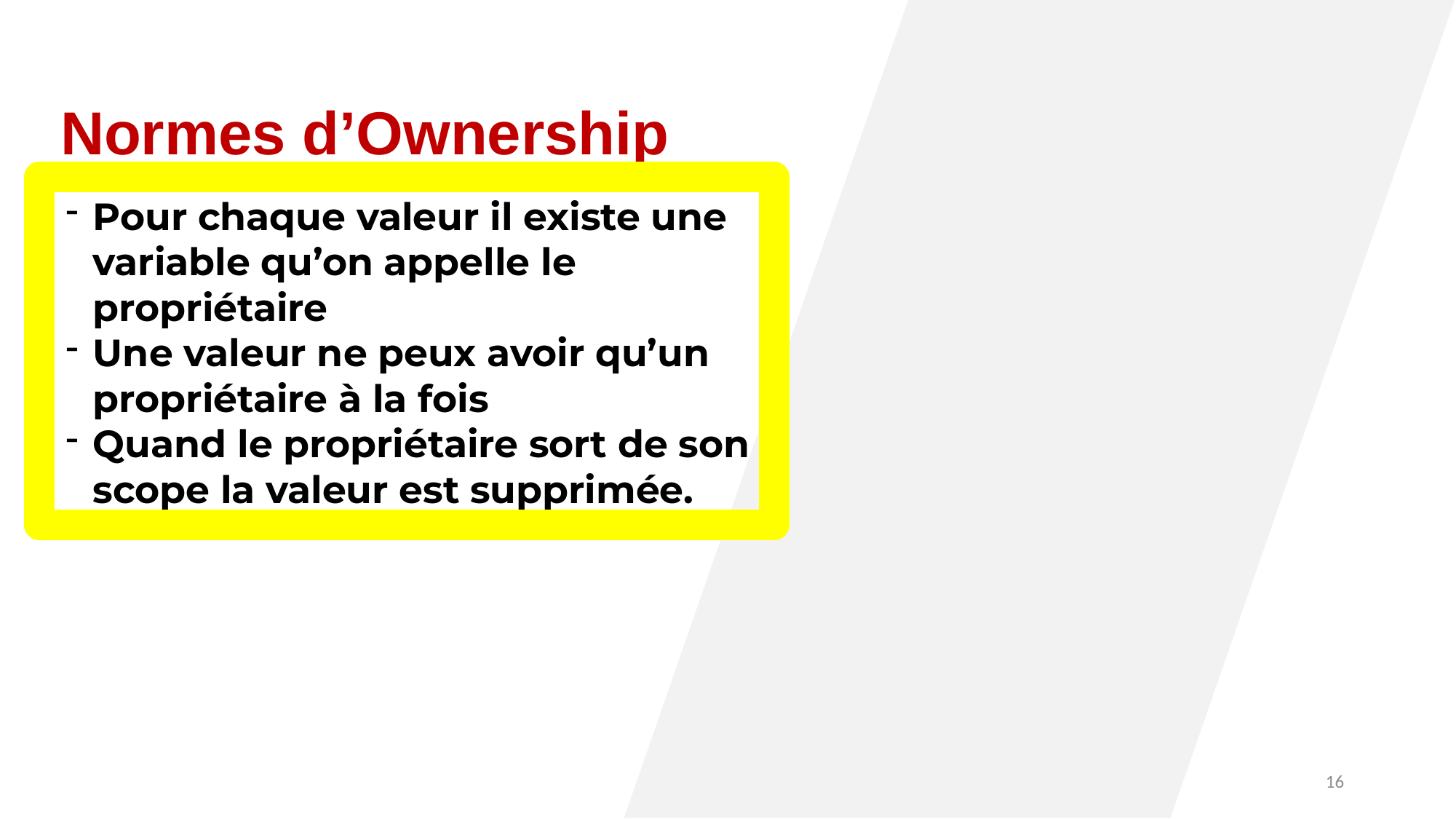

Normes d’Ownership

Pour chaque valeur il existe une variable qu’on appelle le propriétaire
Une valeur ne peux avoir qu’un propriétaire à la fois
Quand le propriétaire sort de son scope la valeur est supprimée.

16